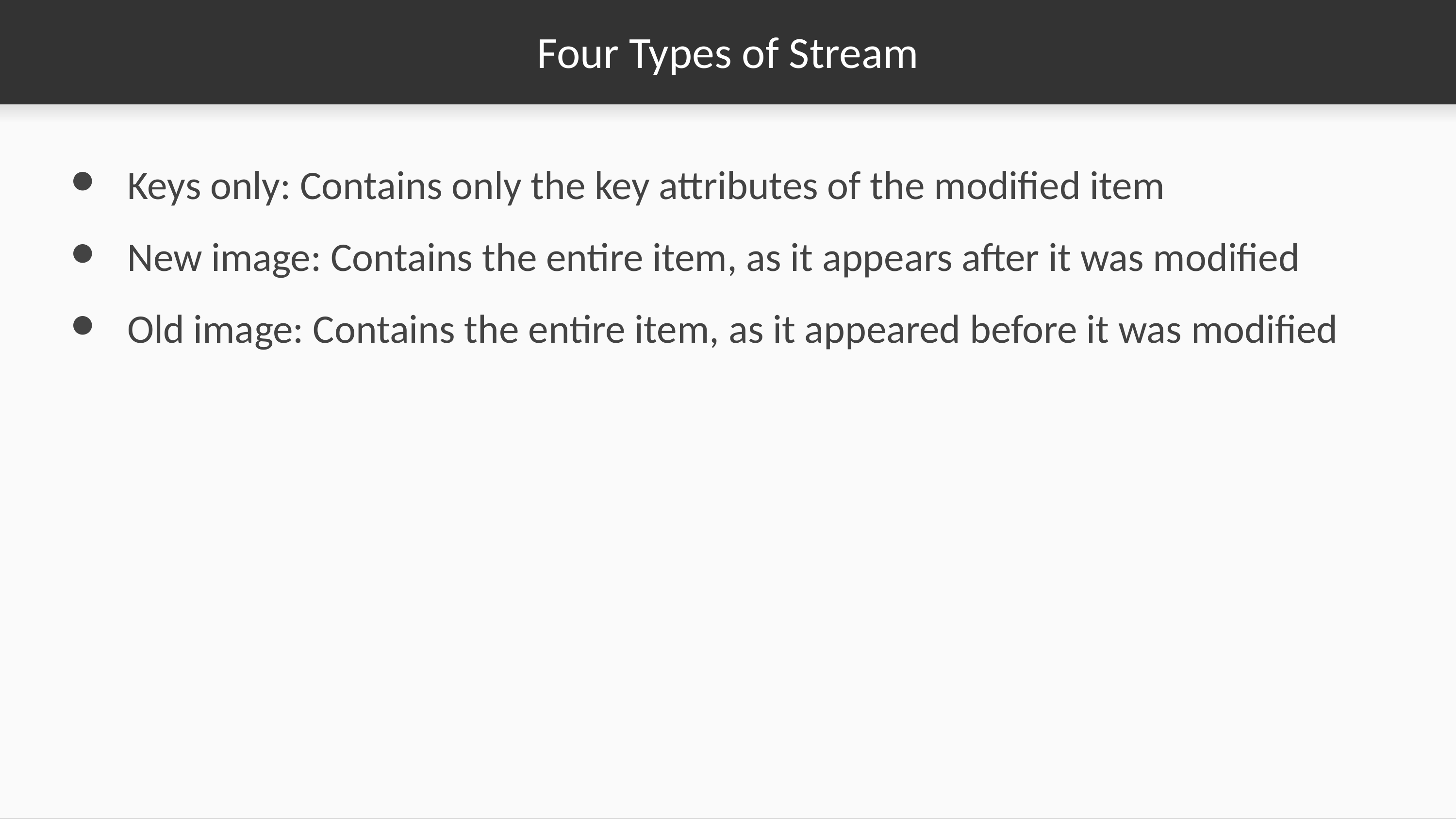

# Four Types of Stream
Keys only: Contains only the key attributes of the modified item
New image: Contains the entire item, as it appears after it was modified
Old image: Contains the entire item, as it appeared before it was modified